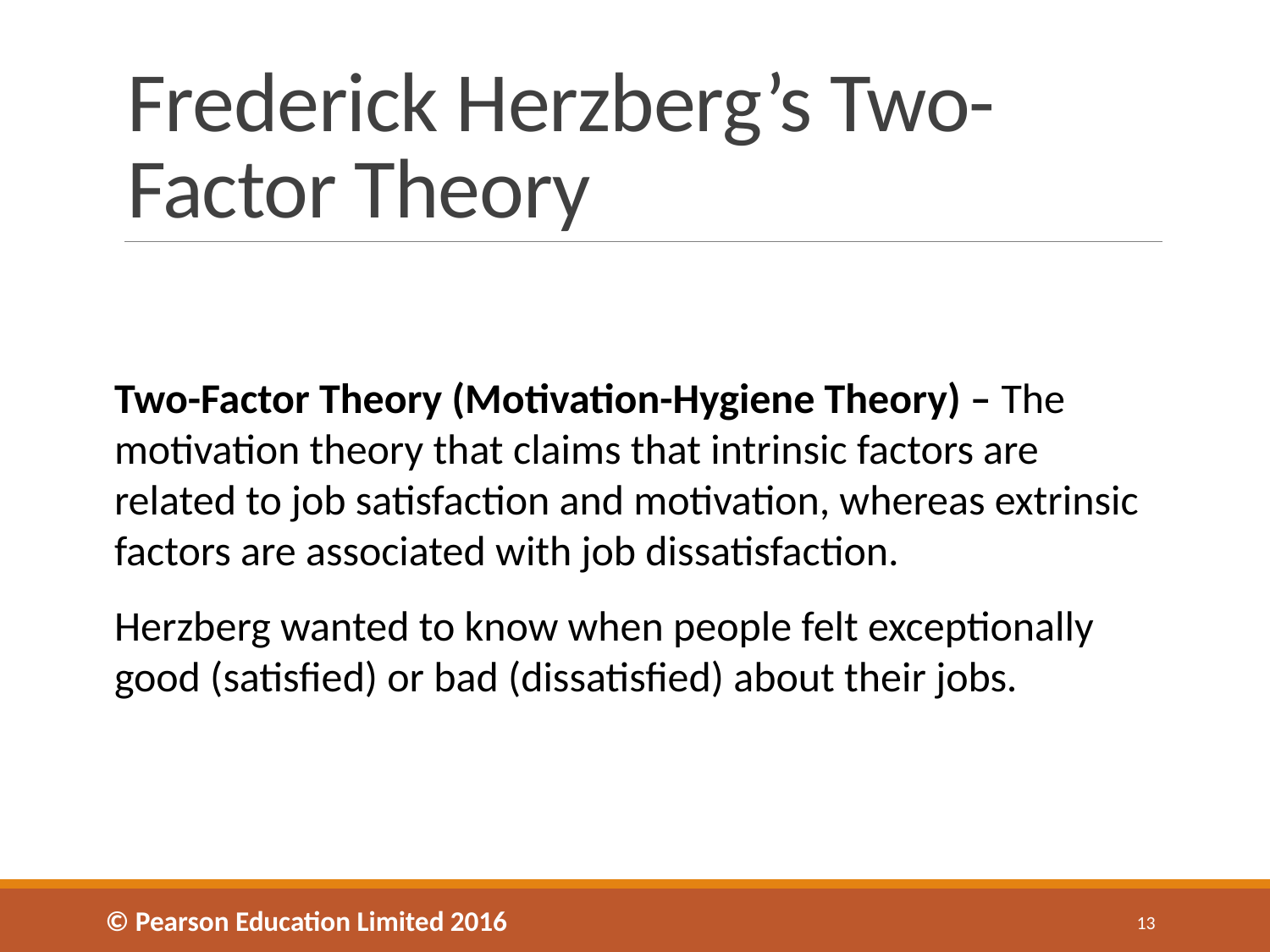

# Frederick Herzberg’s Two-Factor Theory
Two-Factor Theory (Motivation-Hygiene Theory) – The motivation theory that claims that intrinsic factors are related to job satisfaction and motivation, whereas extrinsic factors are associated with job dissatisfaction.
Herzberg wanted to know when people felt exceptionally good (satisfied) or bad (dissatisfied) about their jobs.
© Pearson Education Limited 2016
13